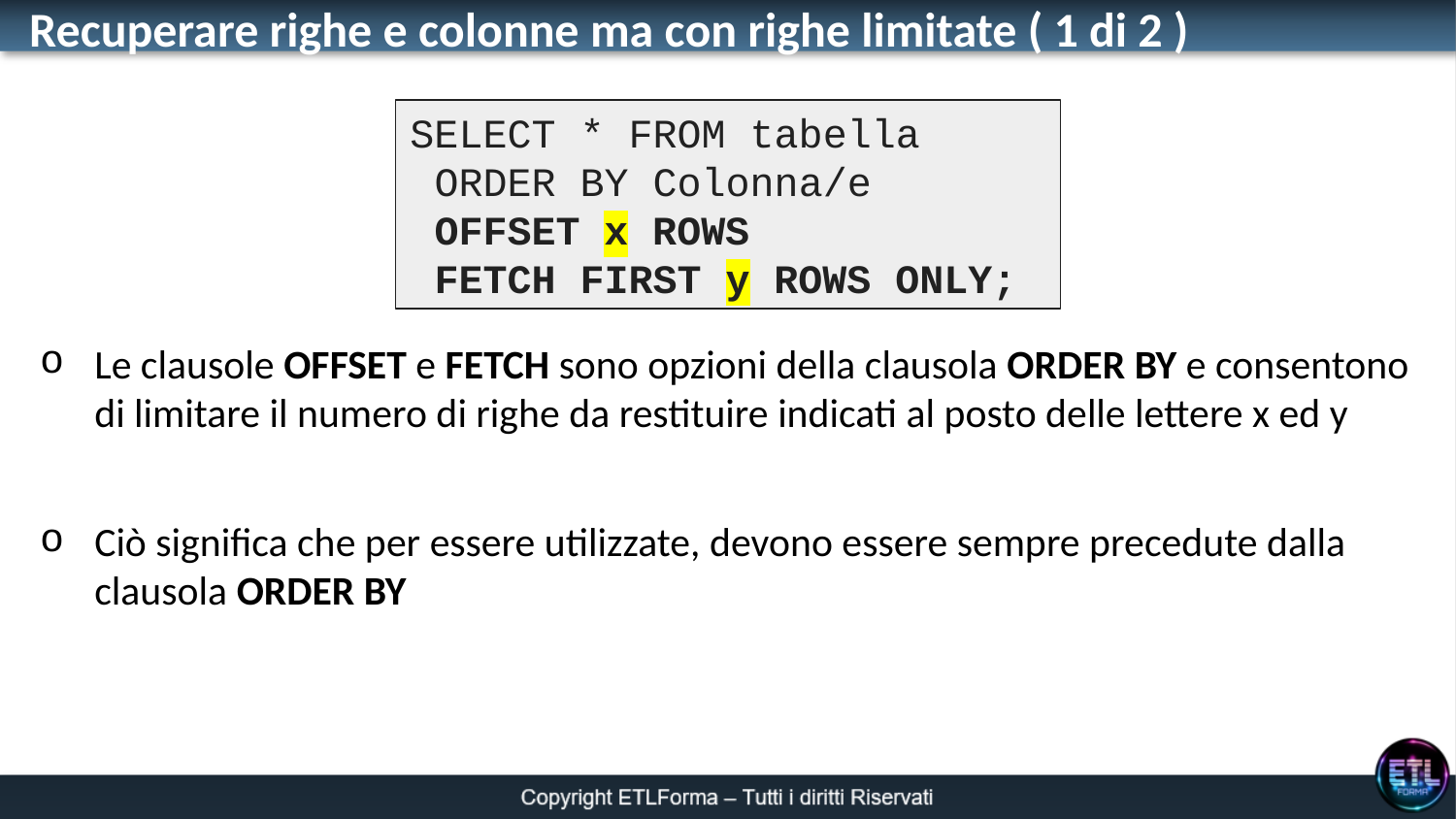

Recuperare righe e colonne ma con righe limitate ( 1 di 2 )
SELECT * FROM tabella
 ORDER BY Colonna/e
 OFFSET x ROWS
 FETCH FIRST y ROWS ONLY;
Le clausole OFFSET e FETCH sono opzioni della clausola ORDER BY e consentono di limitare il numero di righe da restituire indicati al posto delle lettere x ed y

Ciò significa che per essere utilizzate, devono essere sempre precedute dalla clausola ORDER BY